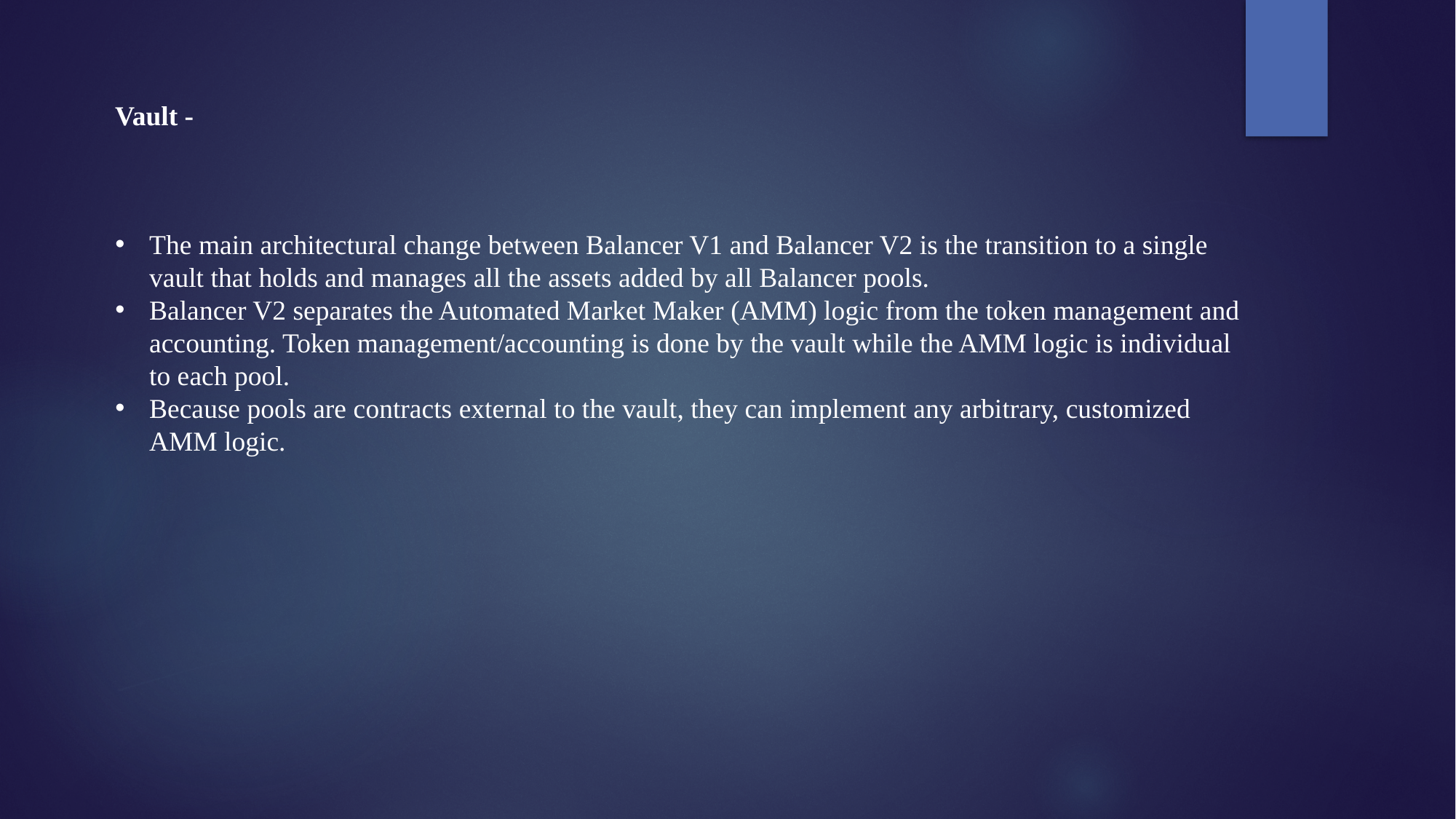

Vault -
The main architectural change between Balancer V1 and Balancer V2 is the transition to a single vault that holds and manages all the assets added by all Balancer pools.
Balancer V2 separates the Automated Market Maker (AMM) logic from the token management and accounting. Token management/accounting is done by the vault while the AMM logic is individual to each pool.
Because pools are contracts external to the vault, they can implement any arbitrary, customized AMM logic.